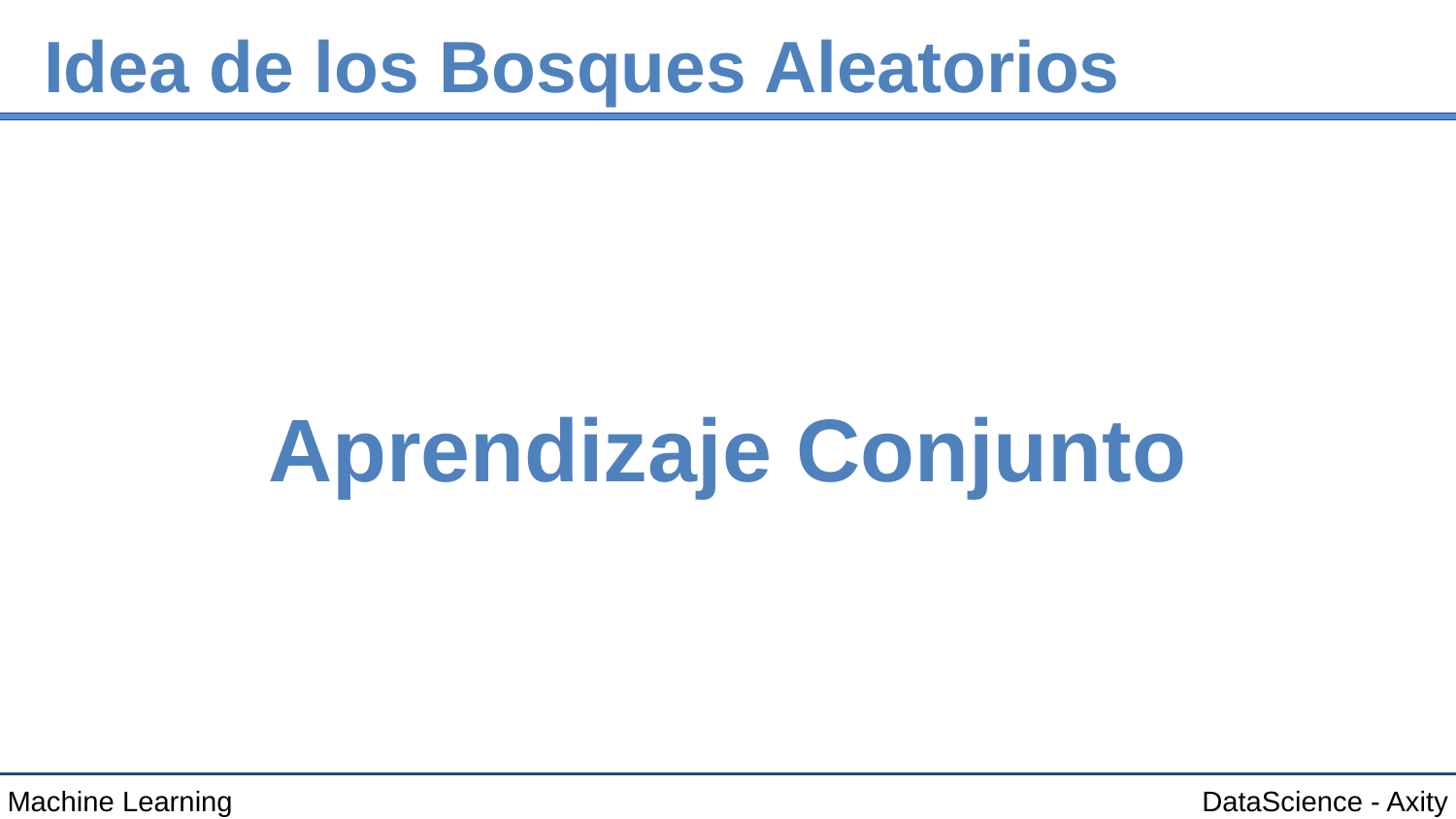

# Idea de los Bosques Aleatorios
Aprendizaje Conjunto